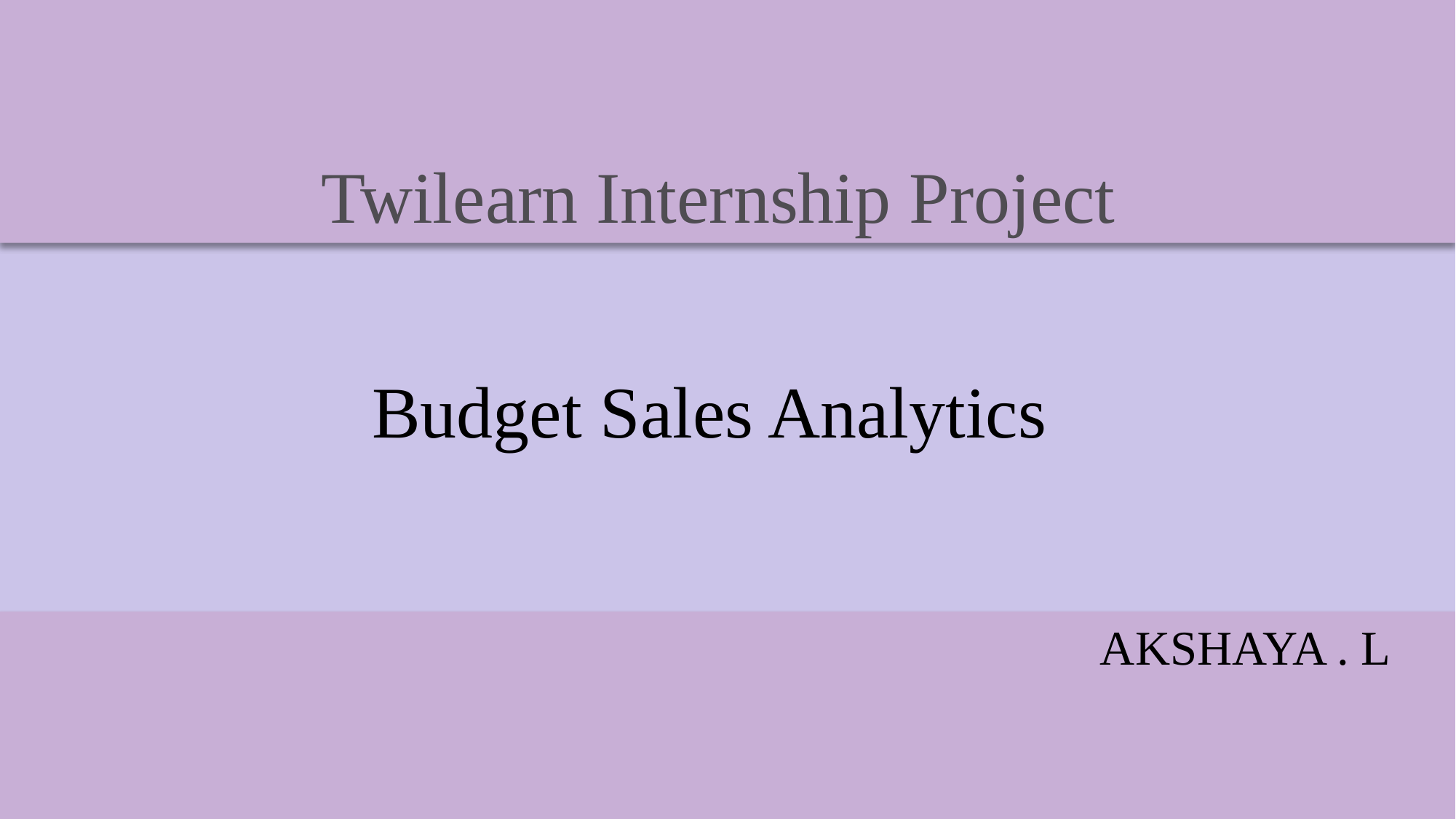

# Twilearn Internship Project
Budget Sales Analytics
                                                                                     AKSHAYA . L